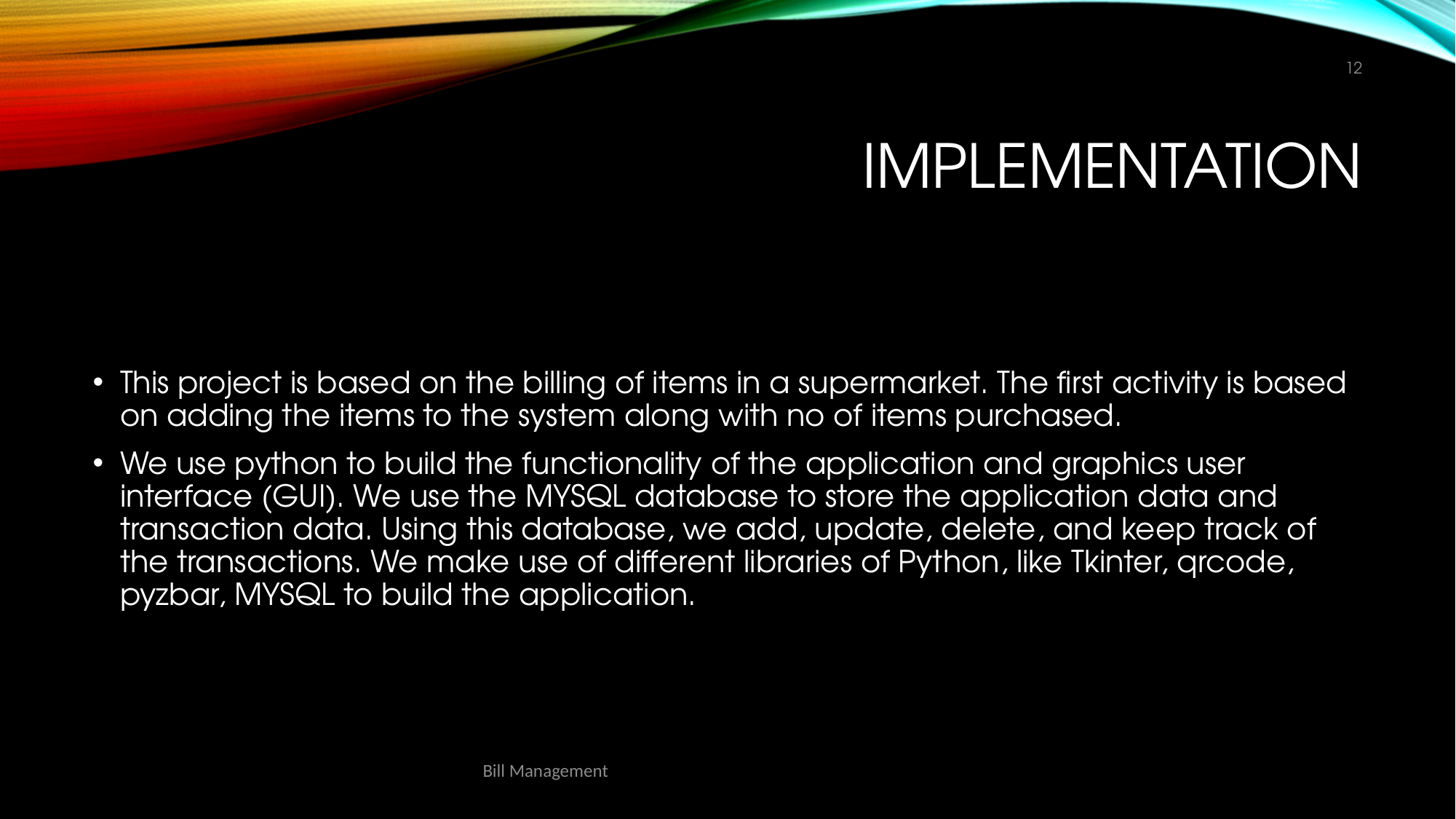

12
# Implementation

This project is based on the billing of items in a supermarket. The first activity is based on adding the items to the system along with no of items purchased.
We use python to build the functionality of the application and graphics user interface (GUI). We use the MYSQL database to store the application data and transaction data. Using this database, we add, update, delete, and keep track of the transactions. We make use of different libraries of Python, like Tkinter, qrcode, pyzbar, MYSQL to build the application.
Bill Management